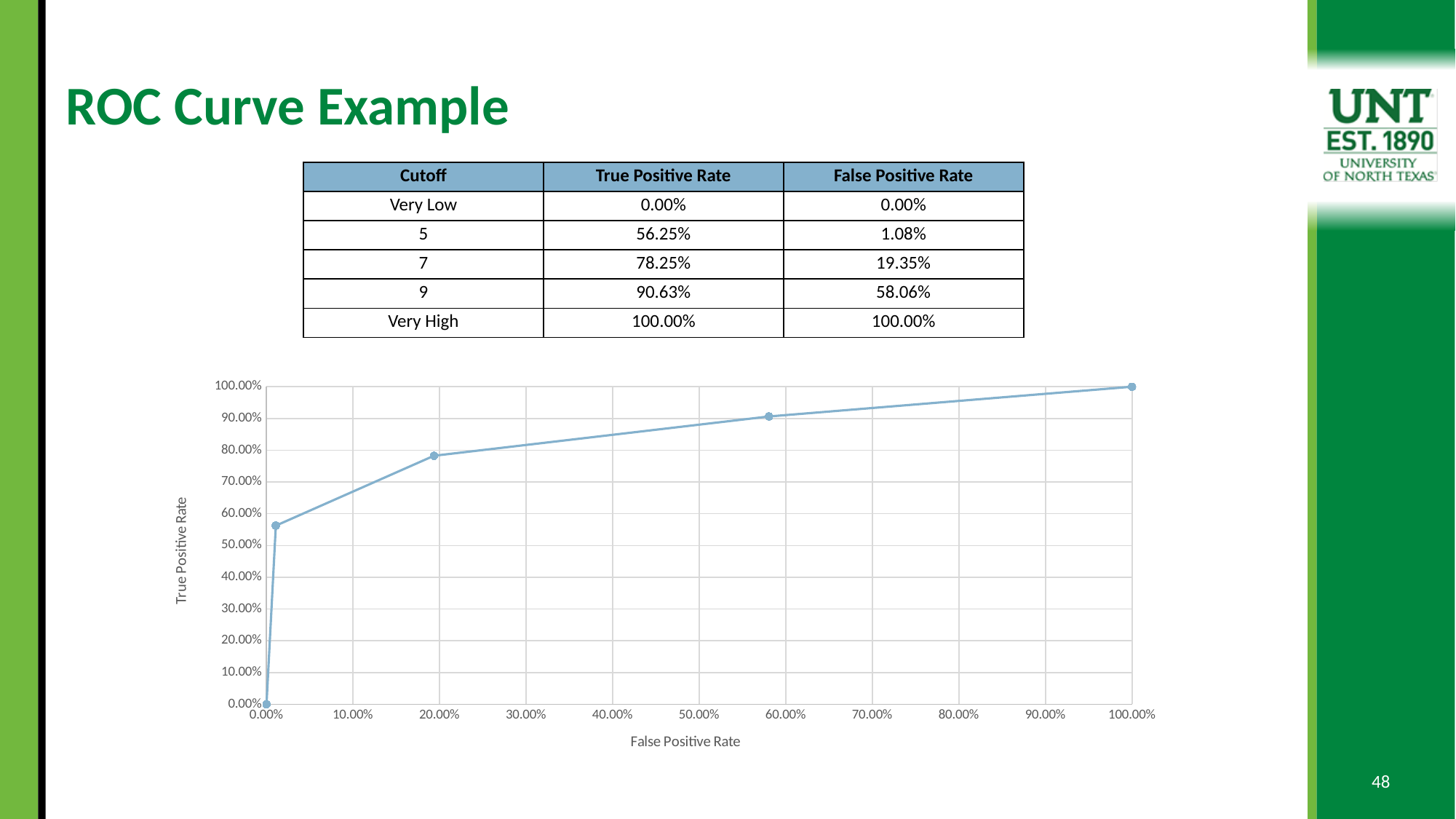

# ROC Curve Example
| Cutoff | True Positive Rate | False Positive Rate |
| --- | --- | --- |
| Very Low | 0.00% | 0.00% |
| 5 | 56.25% | 1.08% |
| 7 | 78.25% | 19.35% |
| 9 | 90.63% | 58.06% |
| Very High | 100.00% | 100.00% |

### Chart

| Category | True Positive Rate |
|---|---|
48